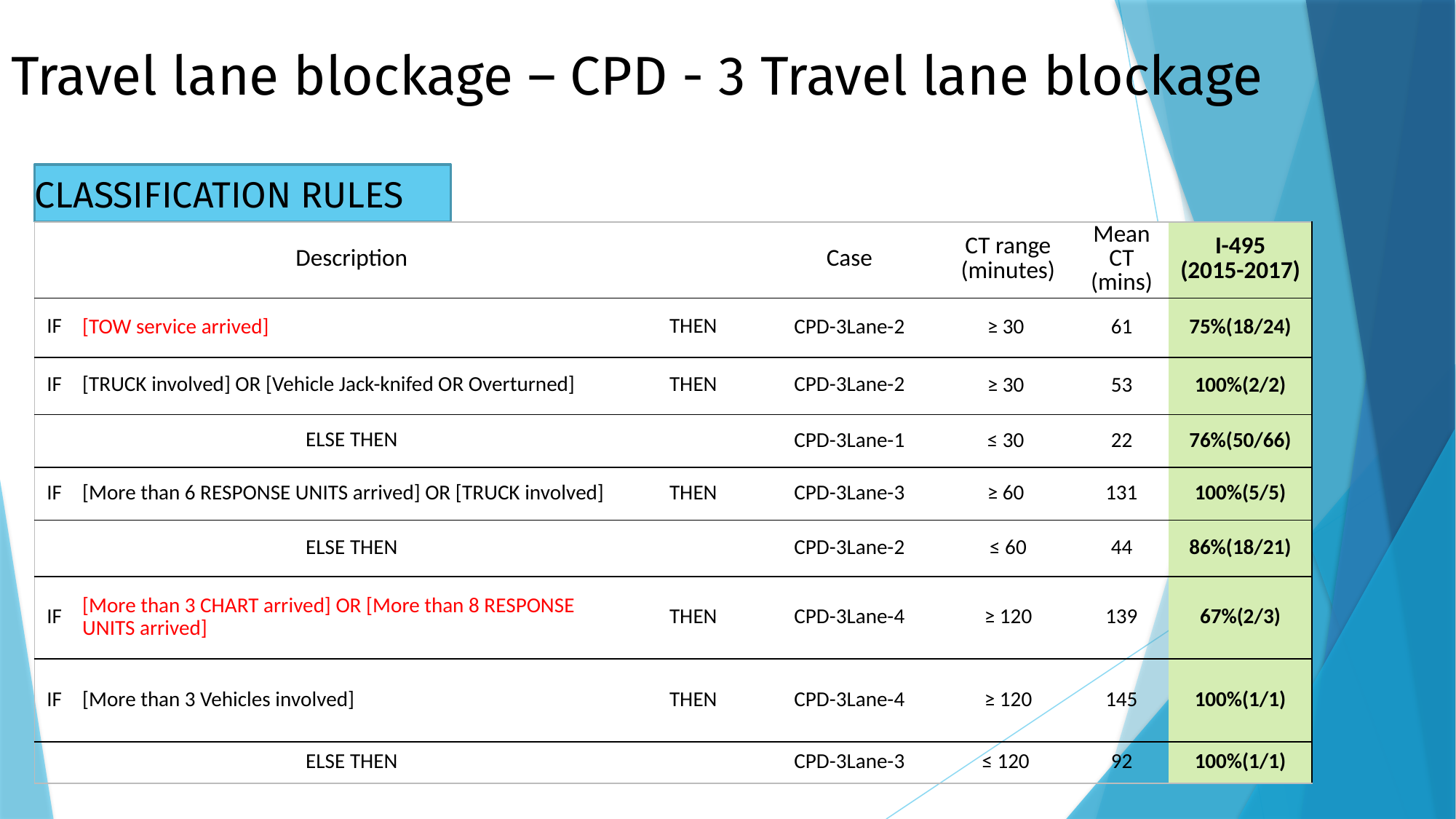

# Travel lane blockage – CPD - 3 Travel lane blockage
CLASSIFICATION RULES
|  | Description |  | Case | CT range (minutes) | Mean CT (mins) | I-495 (2015-2017) |
| --- | --- | --- | --- | --- | --- | --- |
| IF | [TOW service arrived] | THEN | CPD-3Lane-2 | ≥ 30 | 61 | 75%(18/24) |
| IF | [TRUCK involved] OR [Vehicle Jack-knifed OR Overturned] | THEN | CPD-3Lane-2 | ≥ 30 | 53 | 100%(2/2) |
|  | ELSE THEN |  | CPD-3Lane-1 | ≤ 30 | 22 | 76%(50/66) |
| IF | [More than 6 RESPONSE UNITS arrived] OR [TRUCK involved] | THEN | CPD-3Lane-3 | ≥ 60 | 131 | 100%(5/5) |
|  | ELSE THEN |  | CPD-3Lane-2 | ≤ 60 | 44 | 86%(18/21) |
| IF | [More than 3 CHART arrived] OR [More than 8 RESPONSE UNITS arrived] | THEN | CPD-3Lane-4 | ≥ 120 | 139 | 67%(2/3) |
| IF | [More than 3 Vehicles involved] | THEN | CPD-3Lane-4 | ≥ 120 | 145 | 100%(1/1) |
|  | ELSE THEN |  | CPD-3Lane-3 | ≤ 120 | 92 | 100%(1/1) |
Original Model I-95(2017): 73.2%
Original Model I-495(2015-2017):71.4%
Updated Model I-495(2015-2017):78.9%